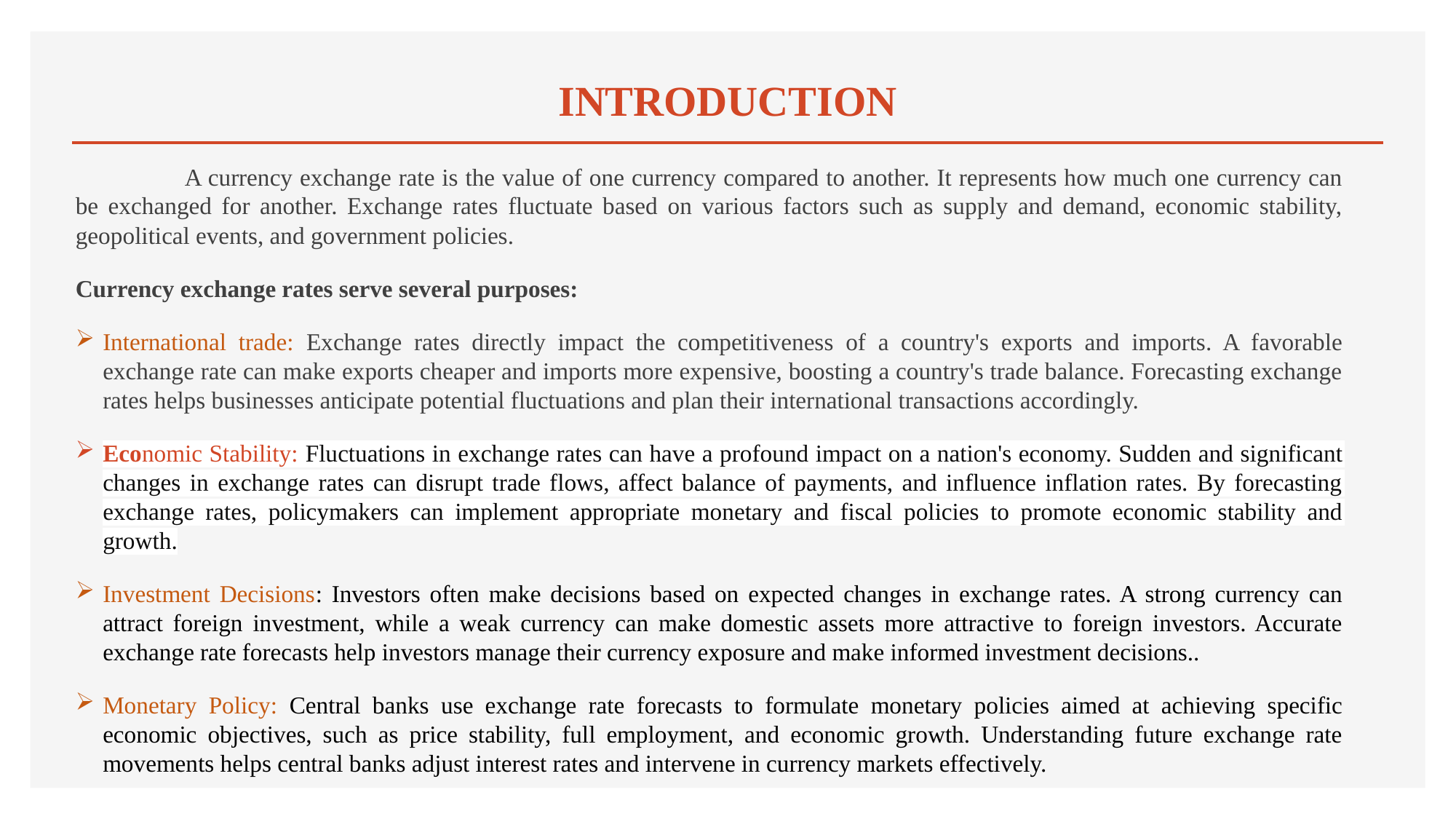

# INTRODUCTION
	A currency exchange rate is the value of one currency compared to another. It represents how much one currency can be exchanged for another. Exchange rates fluctuate based on various factors such as supply and demand, economic stability, geopolitical events, and government policies.
Currency exchange rates serve several purposes:
International trade: Exchange rates directly impact the competitiveness of a country's exports and imports. A favorable exchange rate can make exports cheaper and imports more expensive, boosting a country's trade balance. Forecasting exchange rates helps businesses anticipate potential fluctuations and plan their international transactions accordingly.
Economic Stability: Fluctuations in exchange rates can have a profound impact on a nation's economy. Sudden and significant changes in exchange rates can disrupt trade flows, affect balance of payments, and influence inflation rates. By forecasting exchange rates, policymakers can implement appropriate monetary and fiscal policies to promote economic stability and growth.
Investment Decisions: Investors often make decisions based on expected changes in exchange rates. A strong currency can attract foreign investment, while a weak currency can make domestic assets more attractive to foreign investors. Accurate exchange rate forecasts help investors manage their currency exposure and make informed investment decisions..
Monetary Policy: Central banks use exchange rate forecasts to formulate monetary policies aimed at achieving specific economic objectives, such as price stability, full employment, and economic growth. Understanding future exchange rate movements helps central banks adjust interest rates and intervene in currency markets effectively.